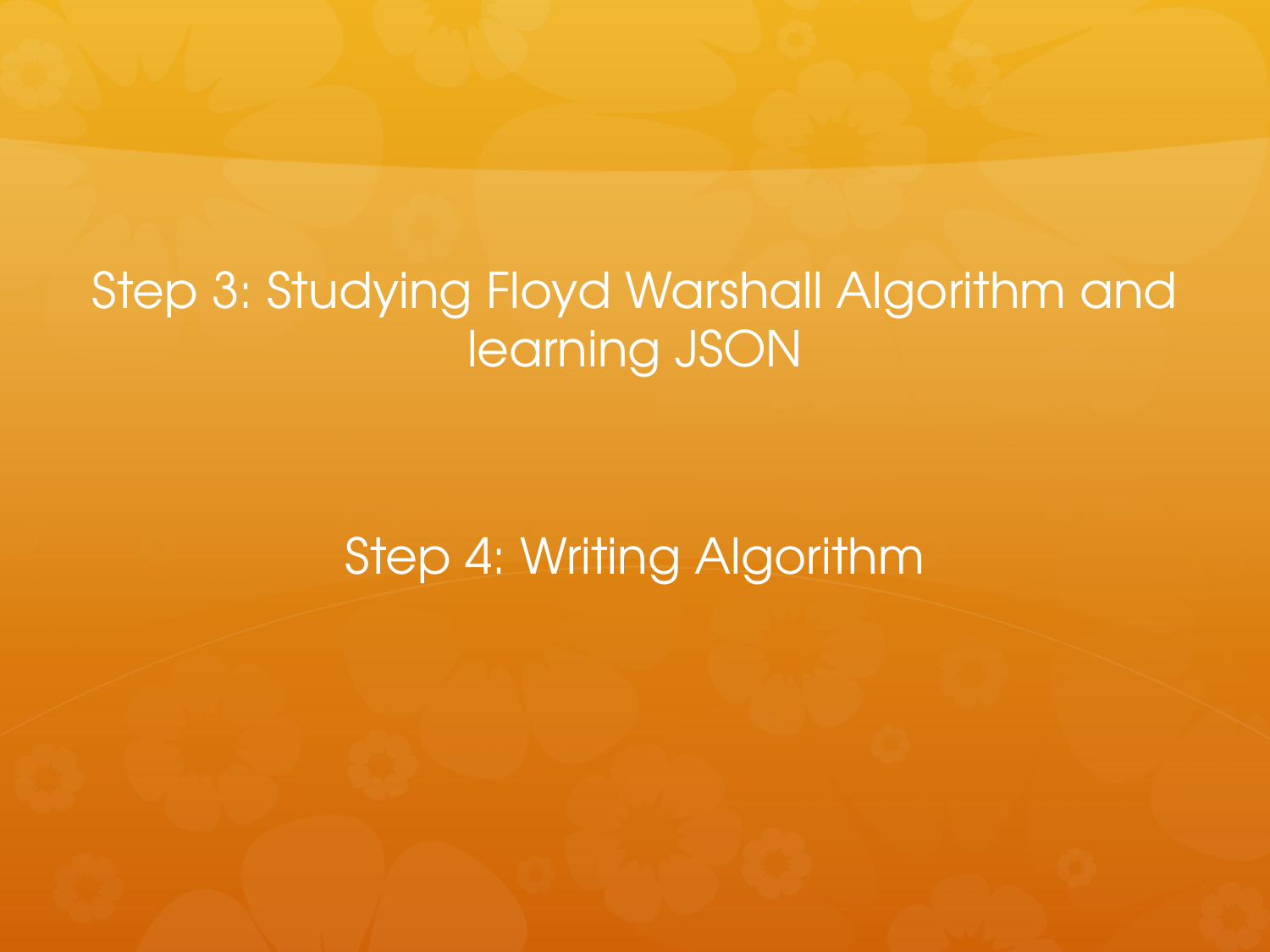

Step 3: Studying Floyd Warshall Algorithm and learning JSON

Step 4: Writing Algorithm